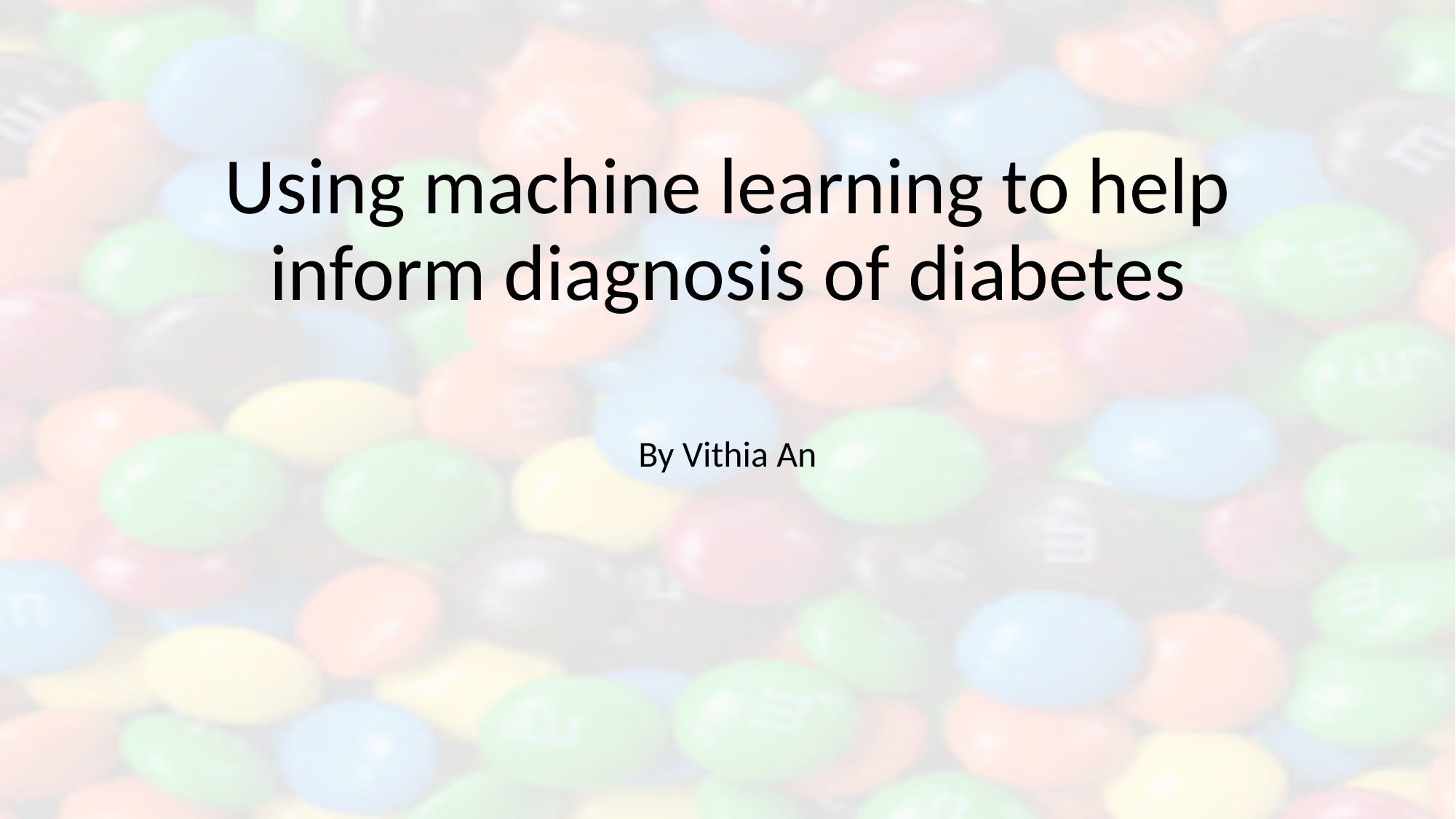

# Using machine learning to help inform diagnosis of diabetes
By Vithia An